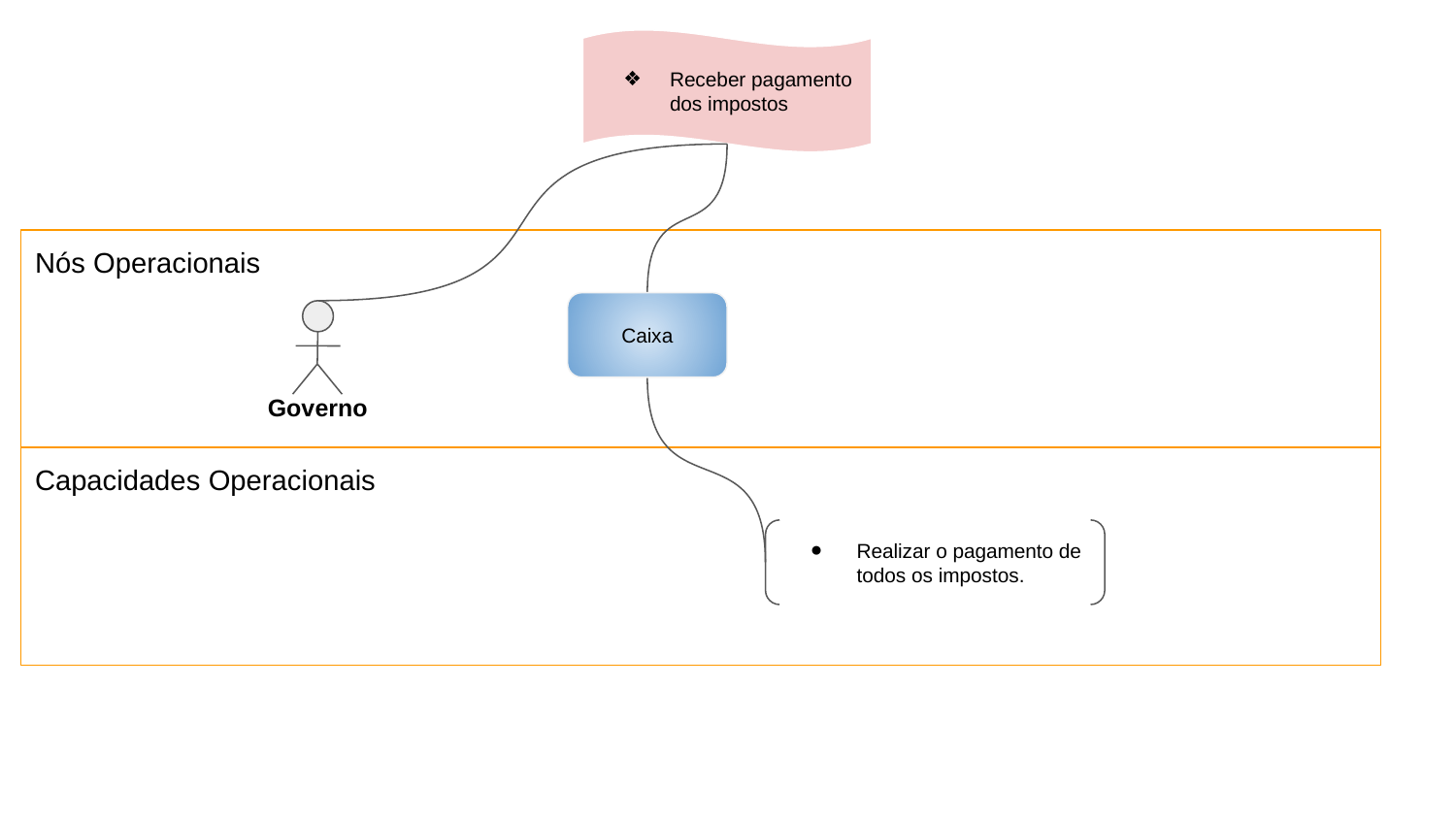

Receber pagamento dos impostos
Nós Operacionais
Caixa

Governo
Capacidades Operacionais
Realizar o pagamento de todos os impostos.